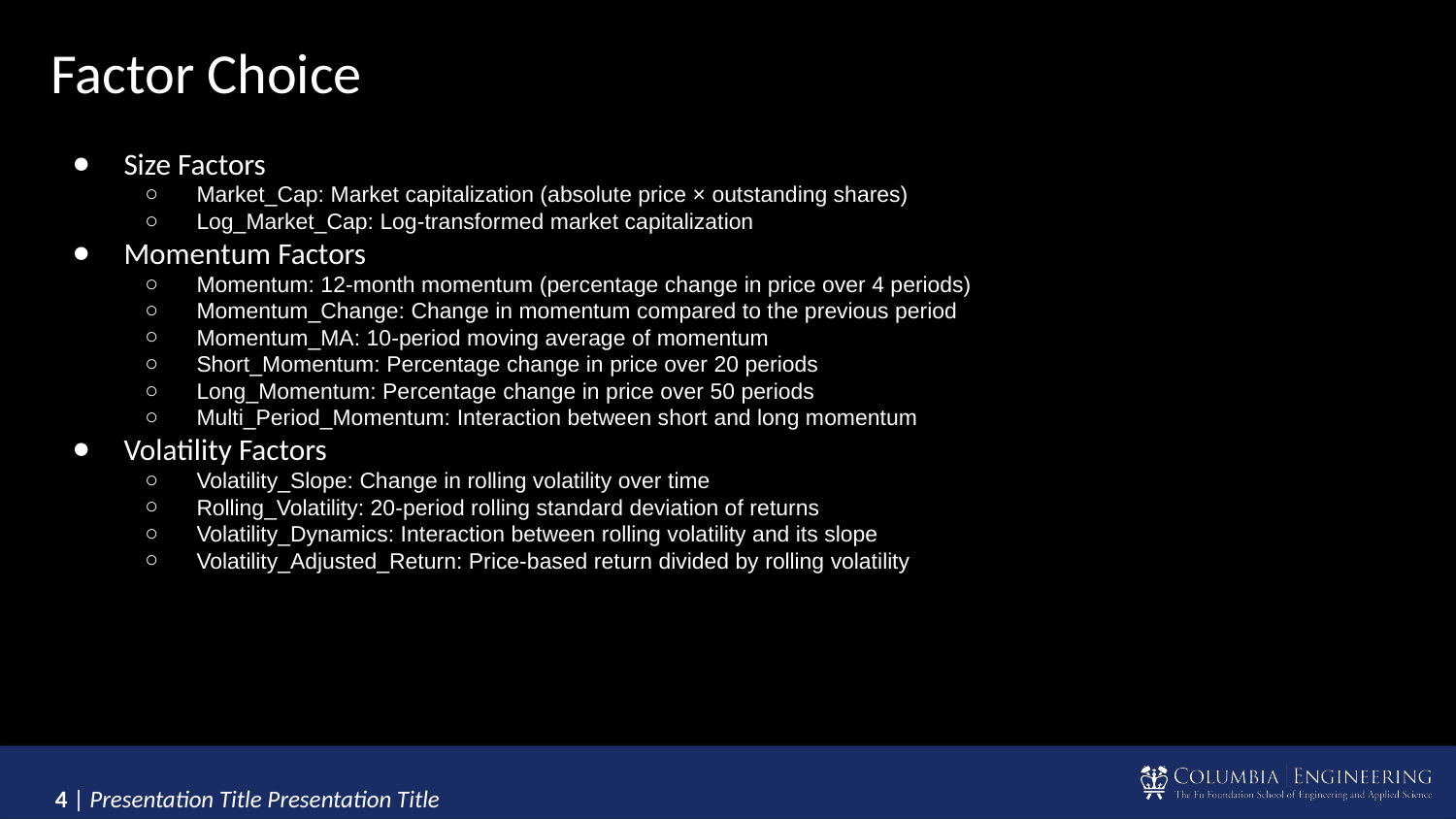

# Factor Choice
Size Factors
Market_Cap: Market capitalization (absolute price × outstanding shares)
Log_Market_Cap: Log-transformed market capitalization
Momentum Factors
Momentum: 12-month momentum (percentage change in price over 4 periods)
Momentum_Change: Change in momentum compared to the previous period
Momentum_MA: 10-period moving average of momentum
Short_Momentum: Percentage change in price over 20 periods
Long_Momentum: Percentage change in price over 50 periods
Multi_Period_Momentum: Interaction between short and long momentum
Volatility Factors
Volatility_Slope: Change in rolling volatility over time
Rolling_Volatility: 20-period rolling standard deviation of returns
Volatility_Dynamics: Interaction between rolling volatility and its slope
Volatility_Adjusted_Return: Price-based return divided by rolling volatility